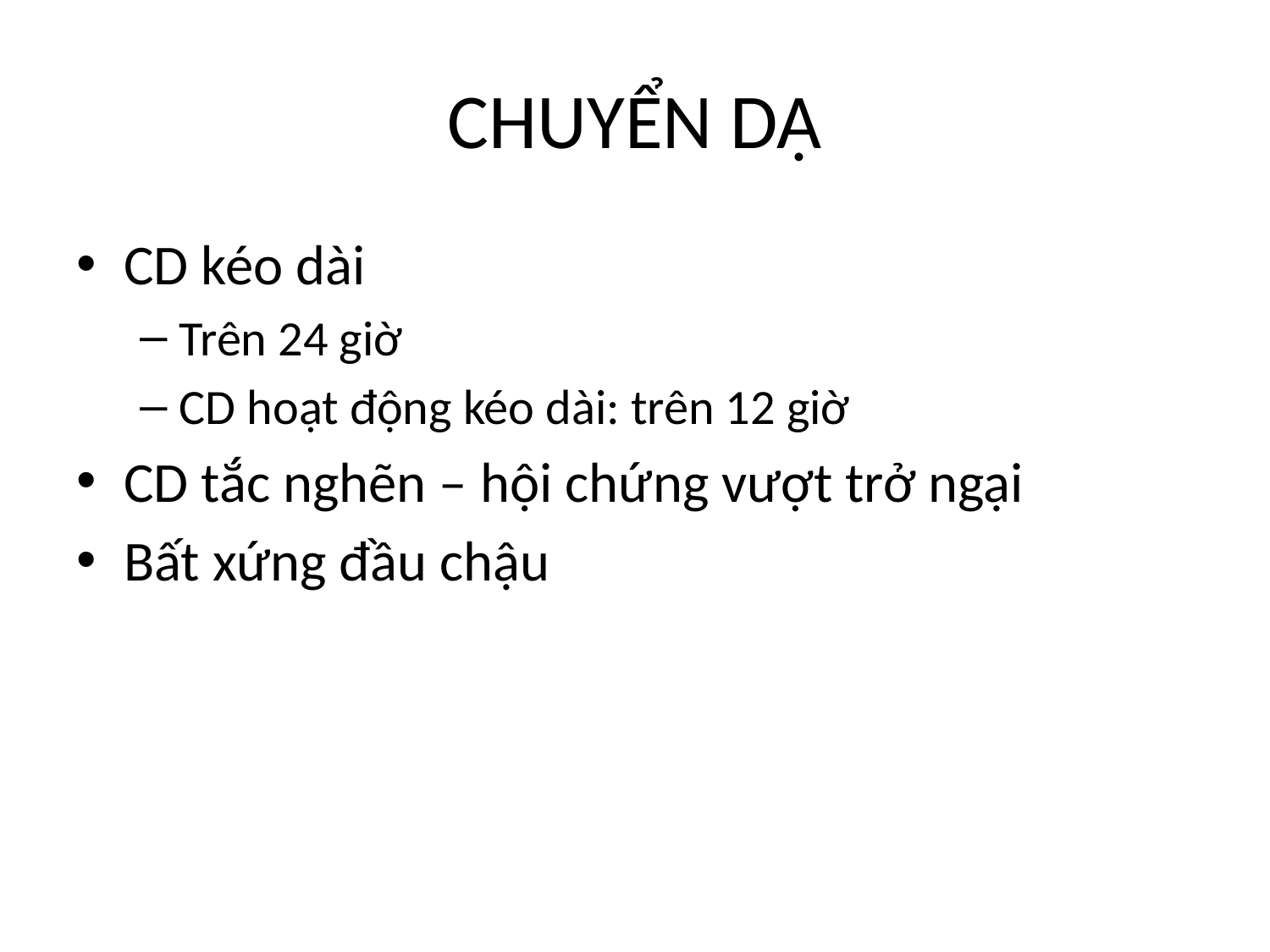

# CHUYỂN DẠ
CD kéo dài
Trên 24 giờ
CD hoạt động kéo dài: trên 12 giờ
CD tắc nghẽn – hội chứng vượt trở ngại
Bất xứng đầu chậu